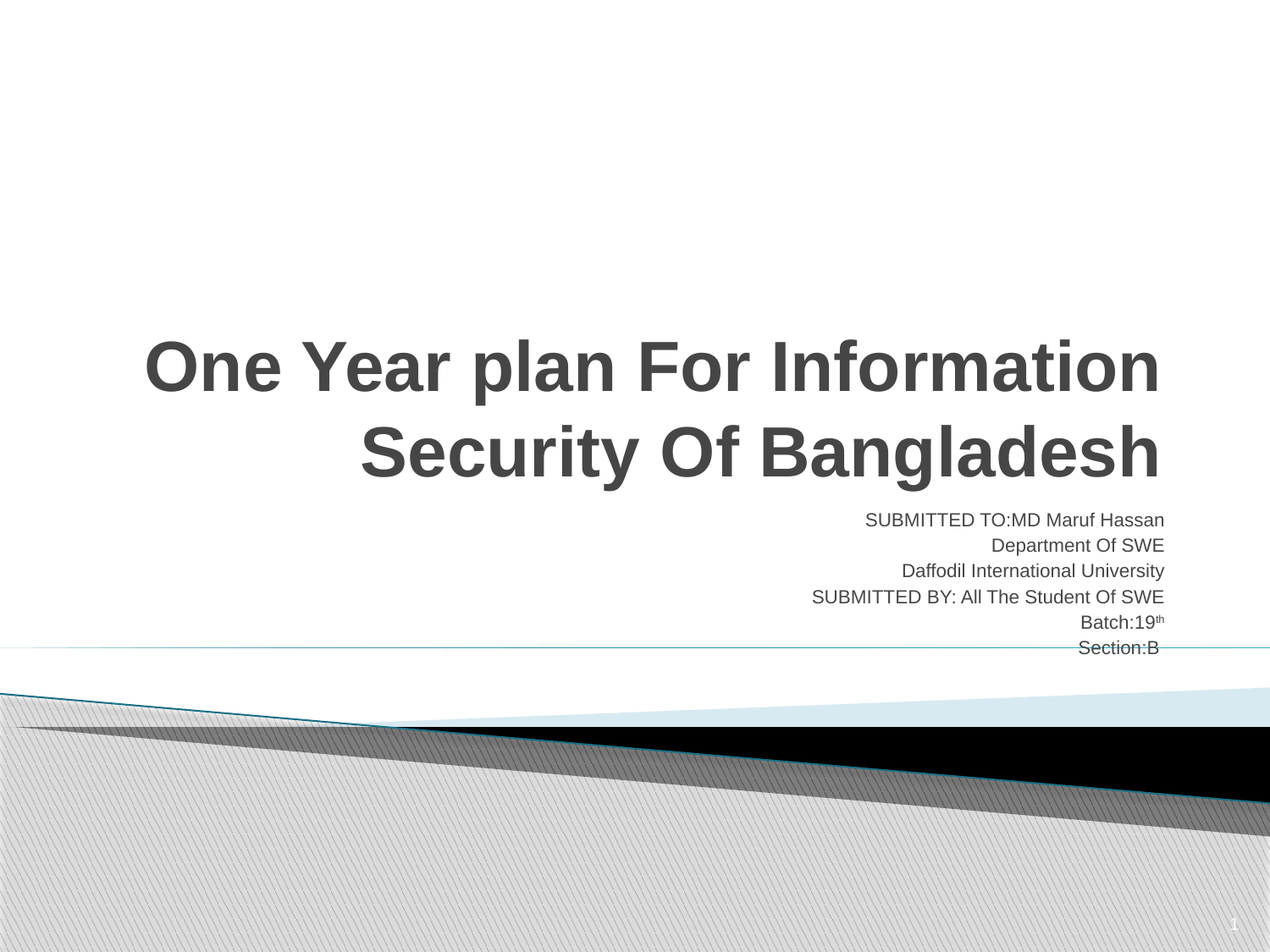

# One Year plan For Information Security Of Bangladesh
SUBMITTED TO:MD Maruf Hassan
Department Of SWE
Daffodil International University
SUBMITTED BY: All The Student Of SWE
Batch:19th
Section:B
1